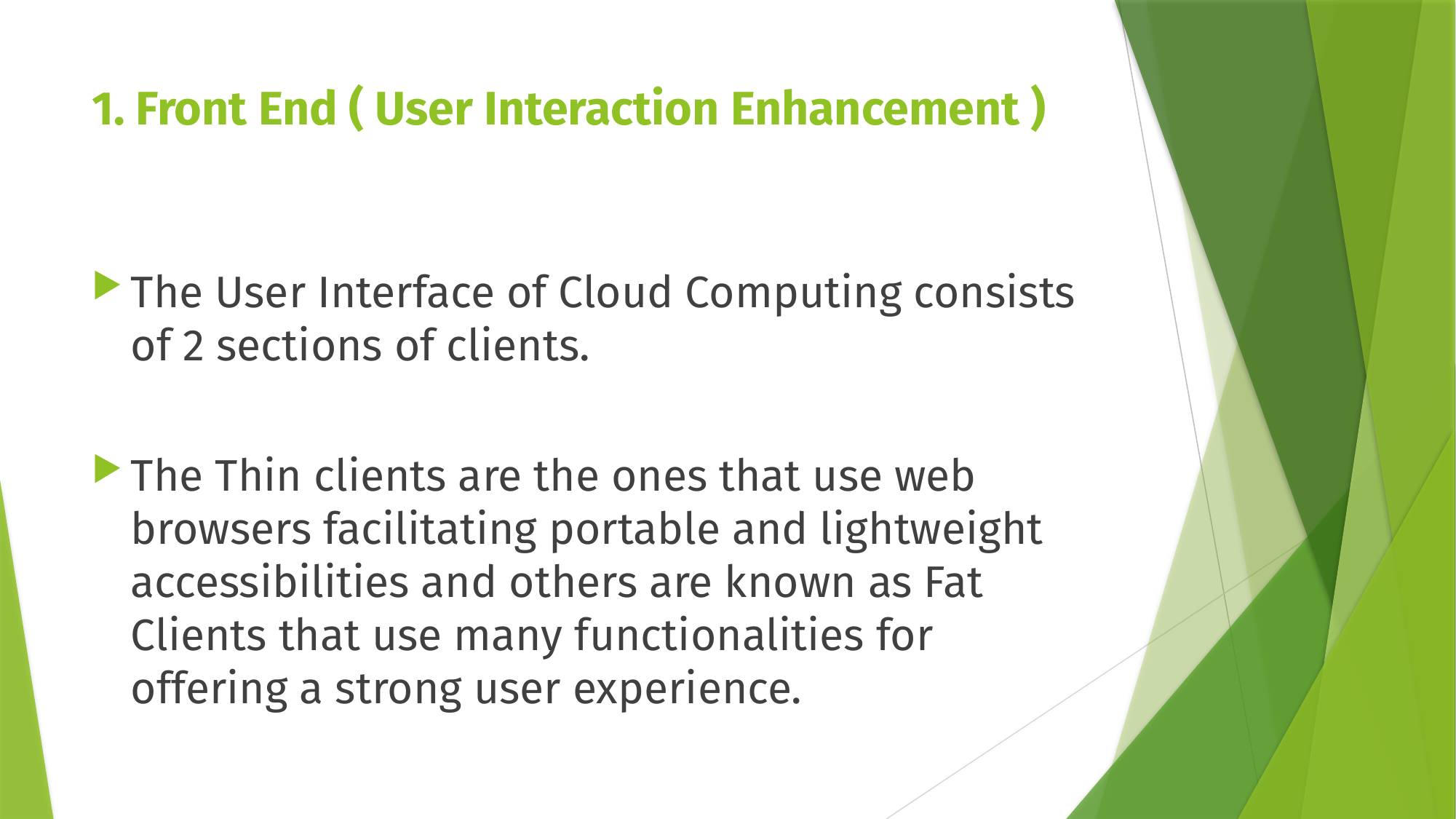

# 1. Front End ( User Interaction Enhancement )
The User Interface of Cloud Computing consists of 2 sections of clients.

The Thin clients are the ones that use web browsers facilitating portable and lightweight accessibilities and others are known as Fat Clients that use many functionalities for offering a strong user experience.